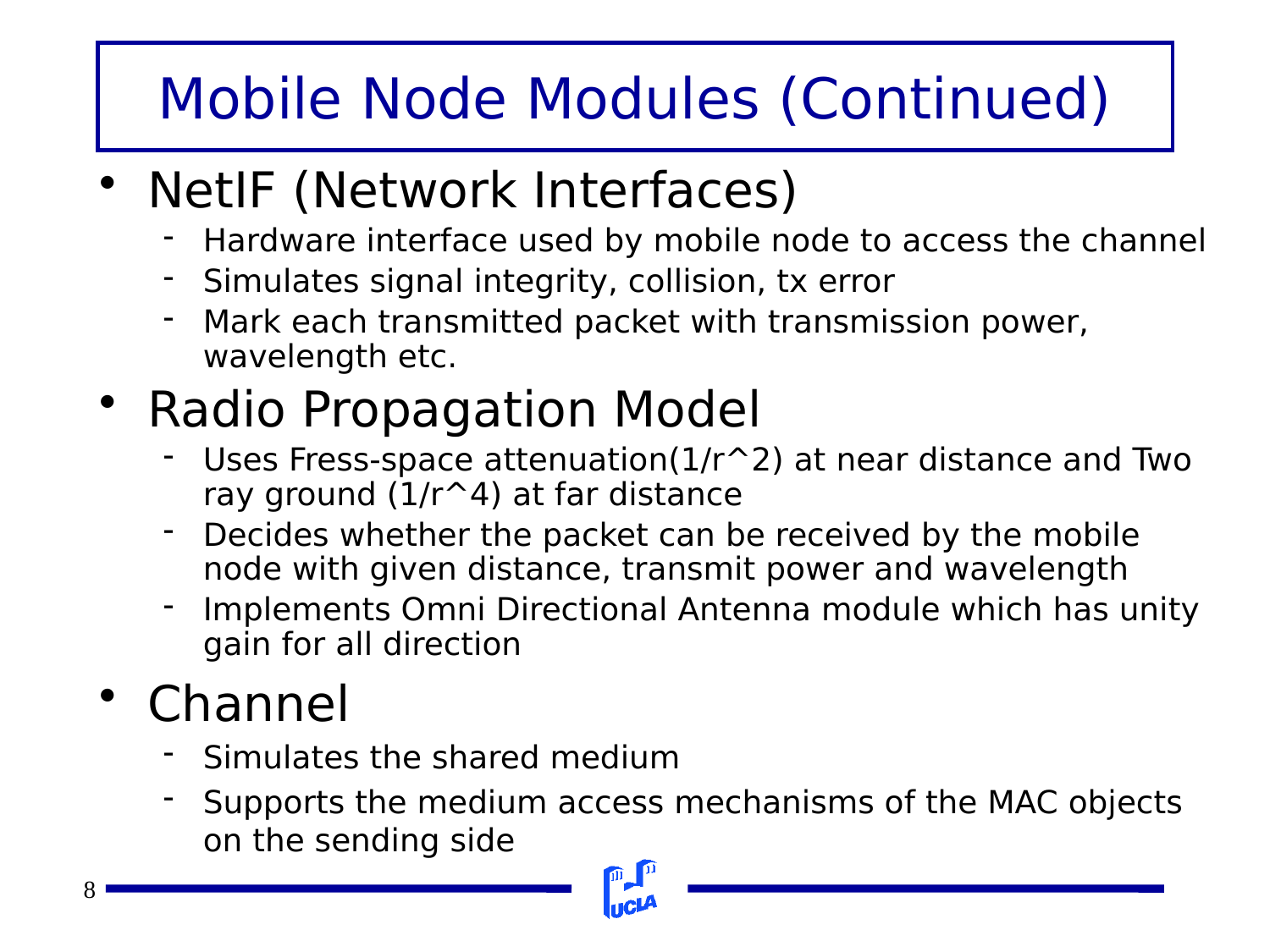

Mobile Node Modules (Continued)
NetIF (Network Interfaces)
Hardware interface used by mobile node to access the channel
Simulates signal integrity, collision, tx error
Mark each transmitted packet with transmission power, wavelength etc.
Radio Propagation Model
Uses Fress-space attenuation(1/r^2) at near distance and Two ray ground (1/r^4) at far distance
Decides whether the packet can be received by the mobile node with given distance, transmit power and wavelength
Implements Omni Directional Antenna module which has unity gain for all direction
Channel
Simulates the shared medium
Supports the medium access mechanisms of the MAC objects on the sending side
8